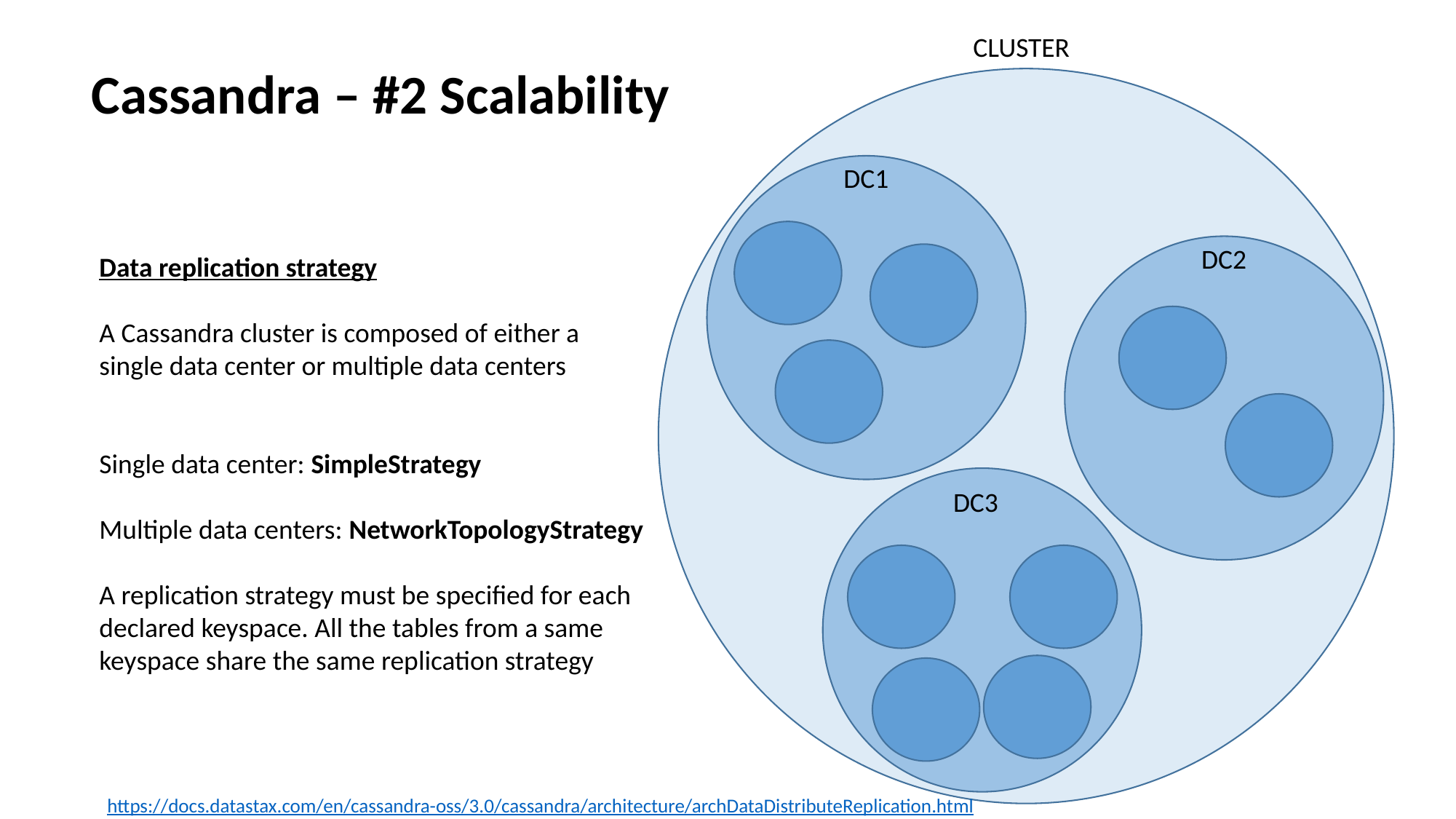

CLUSTER
Cassandra – #2 Scalability

DC1

DC2
Data replication strategy

A Cassandra cluster is composed of either a single data center or multiple data centers

Single data center: SimpleStrategy

Multiple data centers: NetworkTopologyStrategy

A replication strategy must be specified for each declared keyspace. All the tables from a same keyspace share the same replication strategy

DC3

https://docs.datastax.com/en/cassandra-oss/3.0/cassandra/architecture/archDataDistributeReplication.html